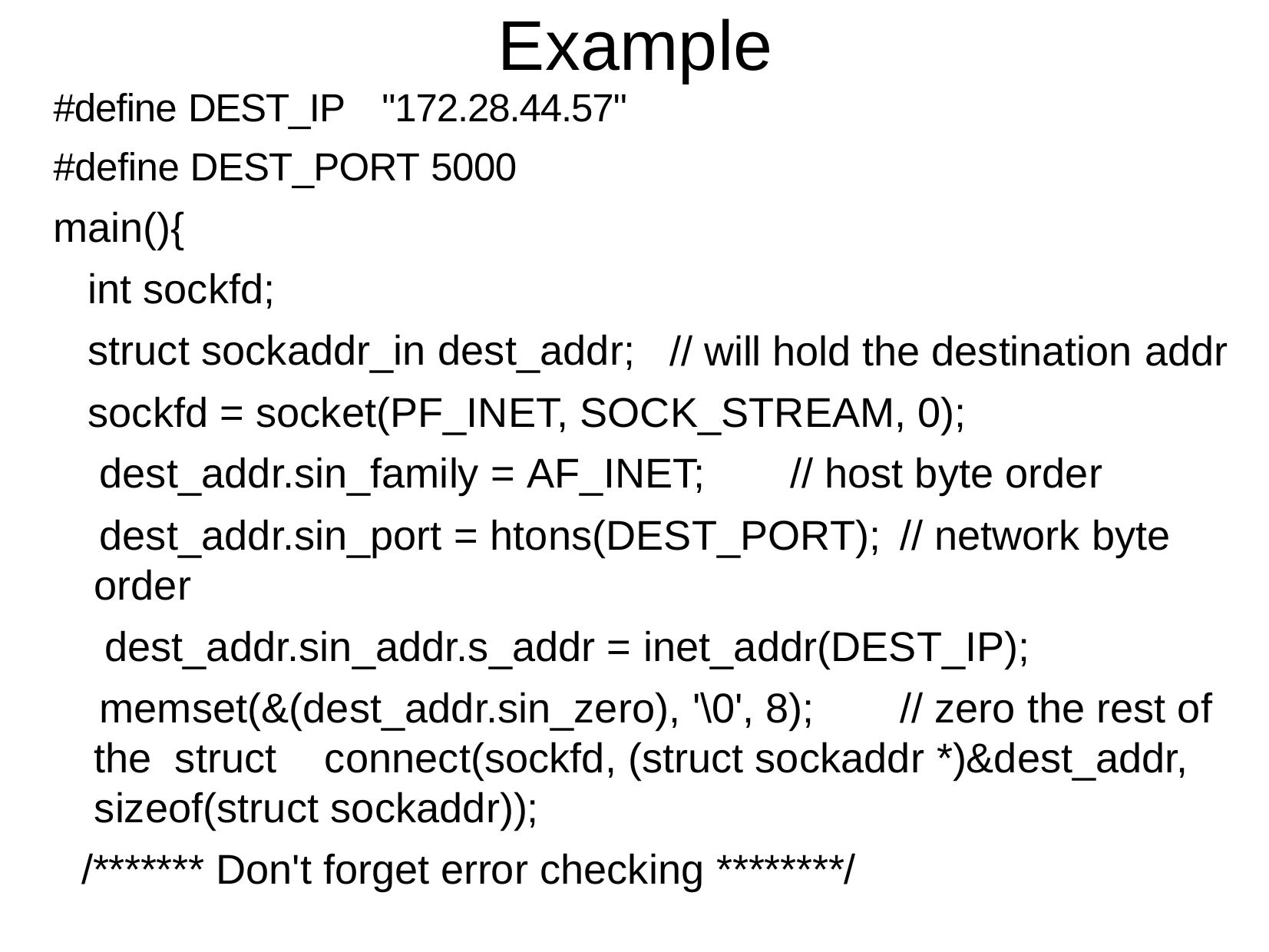

# Example
#define DEST_IP
"172.28.44.57"
#define DEST_PORT 5000
main(){
int sockfd;
struct sockaddr_in dest_addr;
// will hold the destination addr
sockfd = socket(PF_INET, SOCK_STREAM, 0);  dest_addr.sin_family = AF_INET;	// host byte order
dest_addr.sin_port = htons(DEST_PORT);	// network byte  order
dest_addr.sin_addr.s_addr = inet_addr(DEST_IP);
memset(&(dest_addr.sin_zero), '\0', 8);	// zero the rest of the  struct	connect(sockfd, (struct sockaddr *)&dest_addr,  sizeof(struct sockaddr));
/******* Don't forget error checking ********/